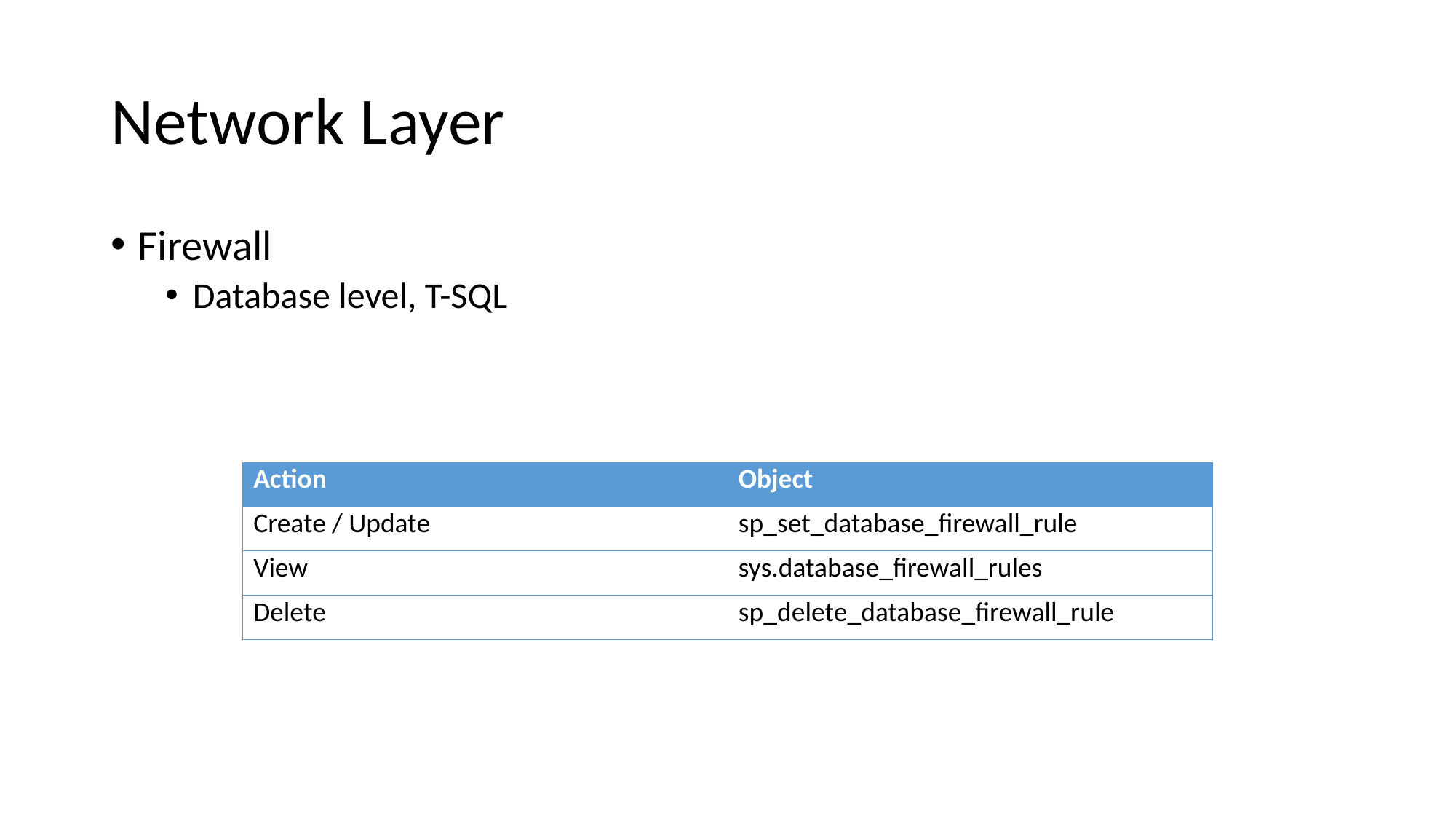

# Network Layer
Firewall
Database level, T-SQL

| Action | Object |
| --- | --- |
| Create / Update | sp\_set\_database\_firewall\_rule |
| View | sys.database\_firewall\_rules |
| Delete | sp\_delete\_database\_firewall\_rule |